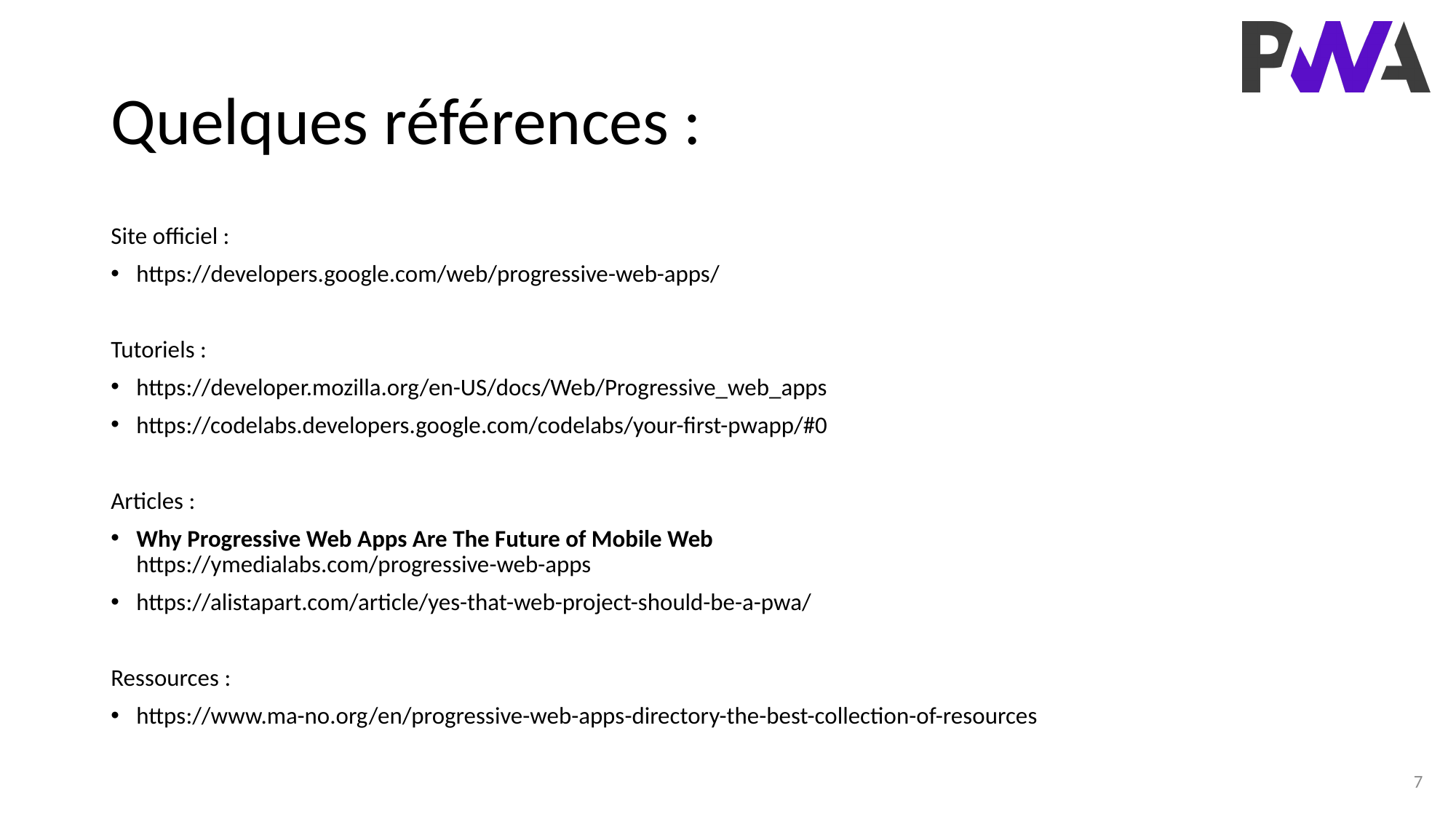

# Quelques références :
Site officiel :
https://developers.google.com/web/progressive-web-apps/

Tutoriels :
https://developer.mozilla.org/en-US/docs/Web/Progressive_web_apps
https://codelabs.developers.google.com/codelabs/your-first-pwapp/#0

Articles :
Why Progressive Web Apps Are The Future of Mobile Web
https://ymedialabs.com/progressive-web-apps
https://alistapart.com/article/yes-that-web-project-should-be-a-pwa/

Ressources :
https://www.ma-no.org/en/progressive-web-apps-directory-the-best-collection-of-resources
7